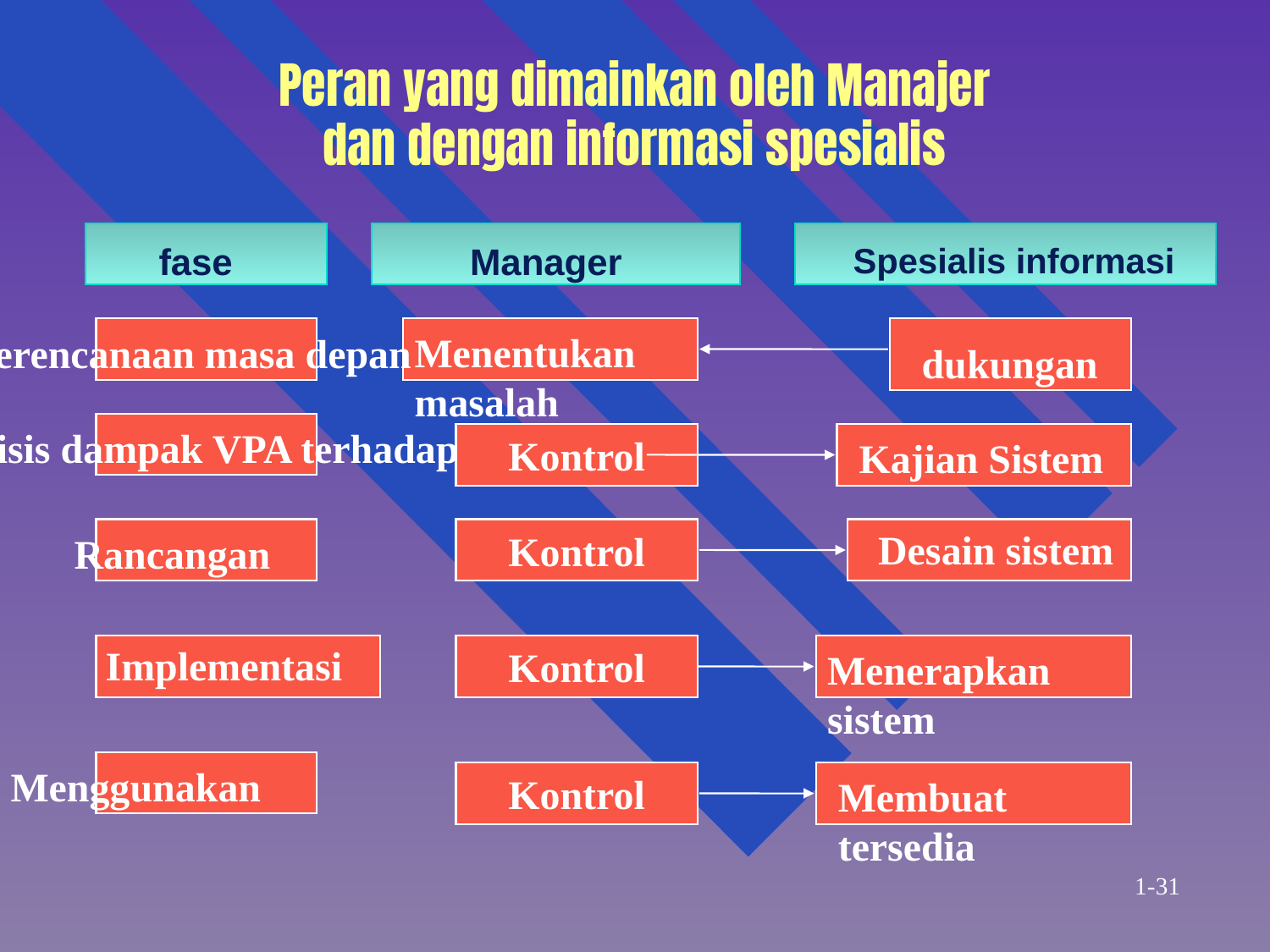

# Peran yang dimainkan oleh Manajer dan dengan informasi spesialis

fase
Manager
Spesialis informasi

Menentukan masalah
Perencanaan masa depan
dukungan

Analisis dampak VPA terhadap
Kontrol

Kajian Sistem

Desain sistem

Kontrol

Rancangan

Implementasi

Kontrol

Menerapkan sistem

Menggunakan
Kontrol

Membuat tersedia

1-31